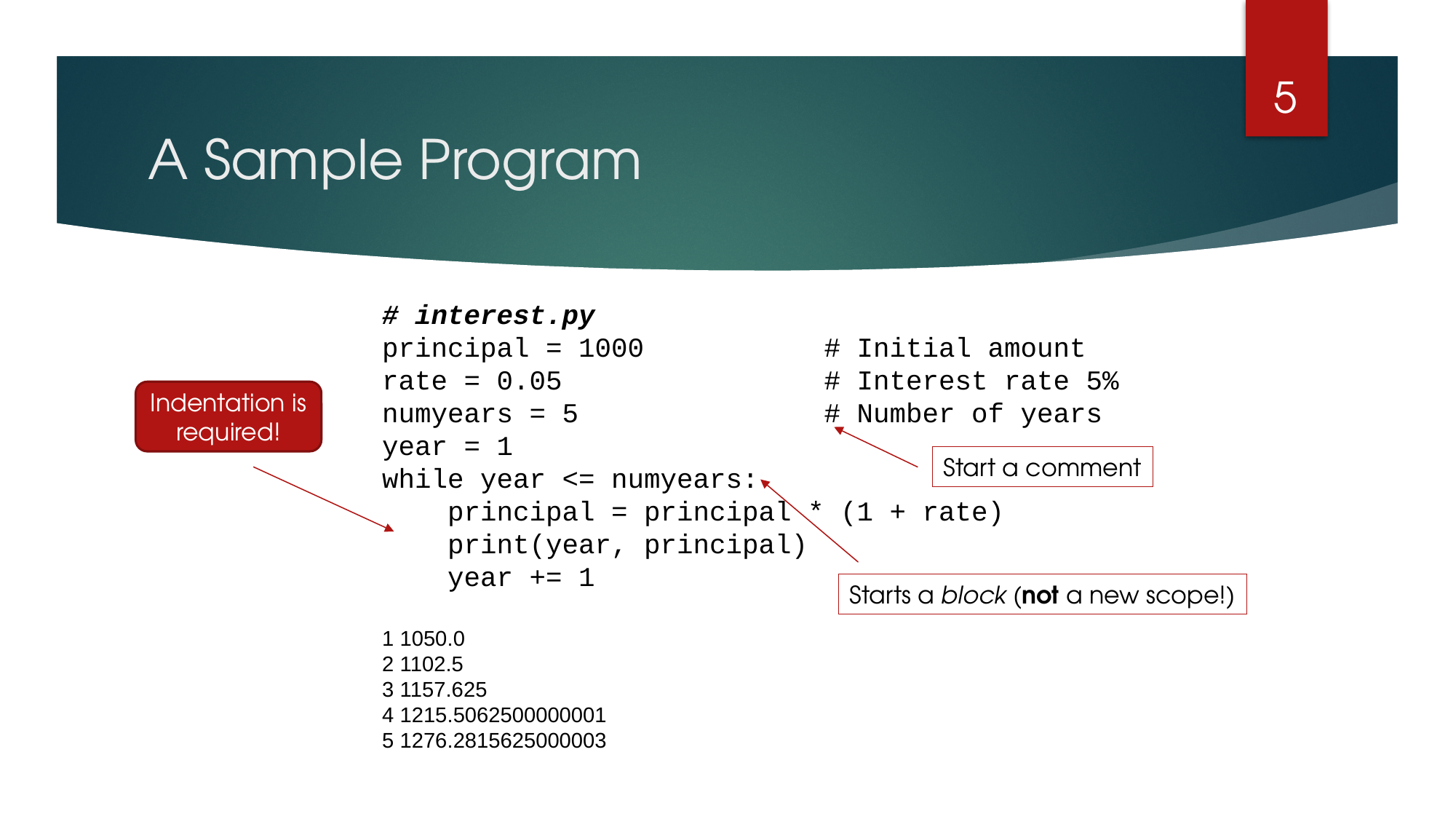

5
# A Sample Program
# interest.py
principal = 1000           # Initial amount
rate = 0.05                # Interest rate 5%
numyears = 5               # Number of years
year = 1
while year <= numyears:
    principal = principal * (1 + rate)
    print(year, principal)
    year += 1

1 1050.0
2 1102.5
3 1157.625
4 1215.5062500000001
5 1276.2815625000003
Indentation is
required!
Start a comment
Starts a block (not a new scope!)